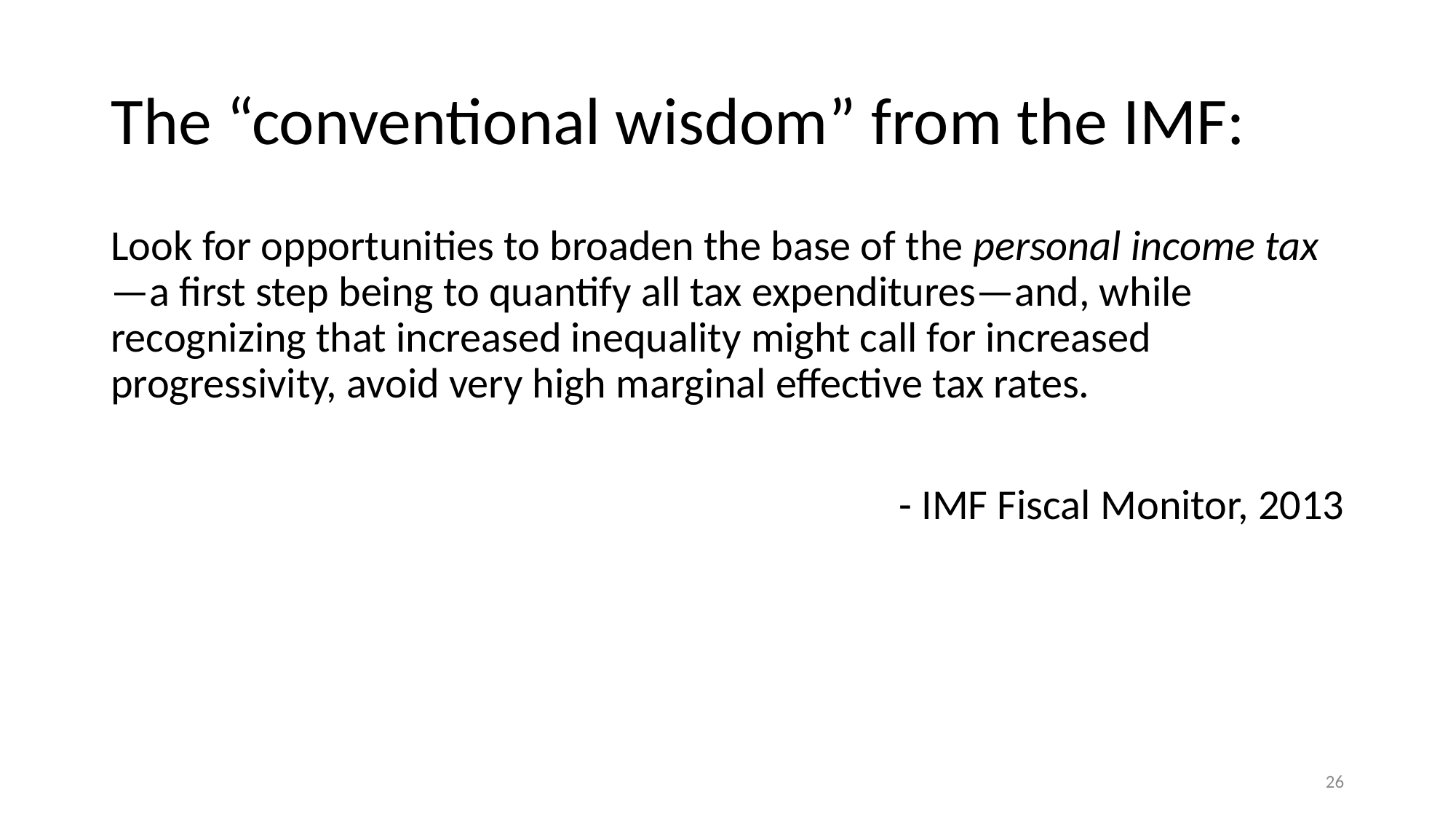

# The “conventional wisdom” from the IMF:
Look for opportunities to broaden the base of the personal income tax—a first step being to quantify all tax expenditures—and, while recognizing that increased inequality might call for increased progressivity, avoid very high marginal effective tax rates.

- IMF Fiscal Monitor, 2013
26